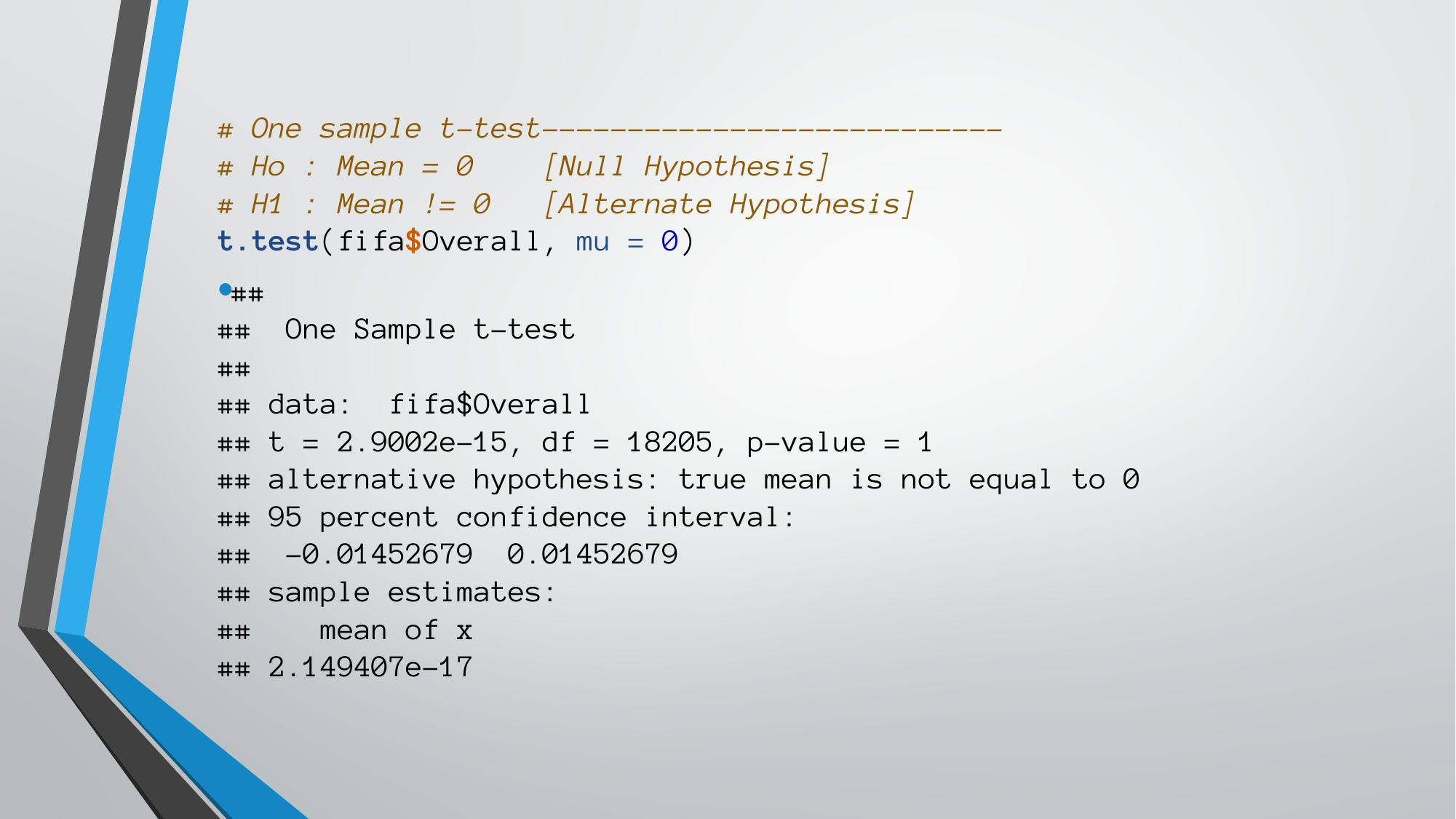

# One sample t-test--------------------------- # Ho : Mean = 0    [Null Hypothesis] # H1 : Mean != 0   [Alternate Hypothesis] t.test(fifa$Overall, mu = 0)
## ##  One Sample t-test ## ## data:  fifa$Overall ## t = 2.9002e-15, df = 18205, p-value = 1 ## alternative hypothesis: true mean is not equal to 0 ## 95 percent confidence interval: ##  -0.01452679  0.01452679 ## sample estimates: ##    mean of x ## 2.149407e-17